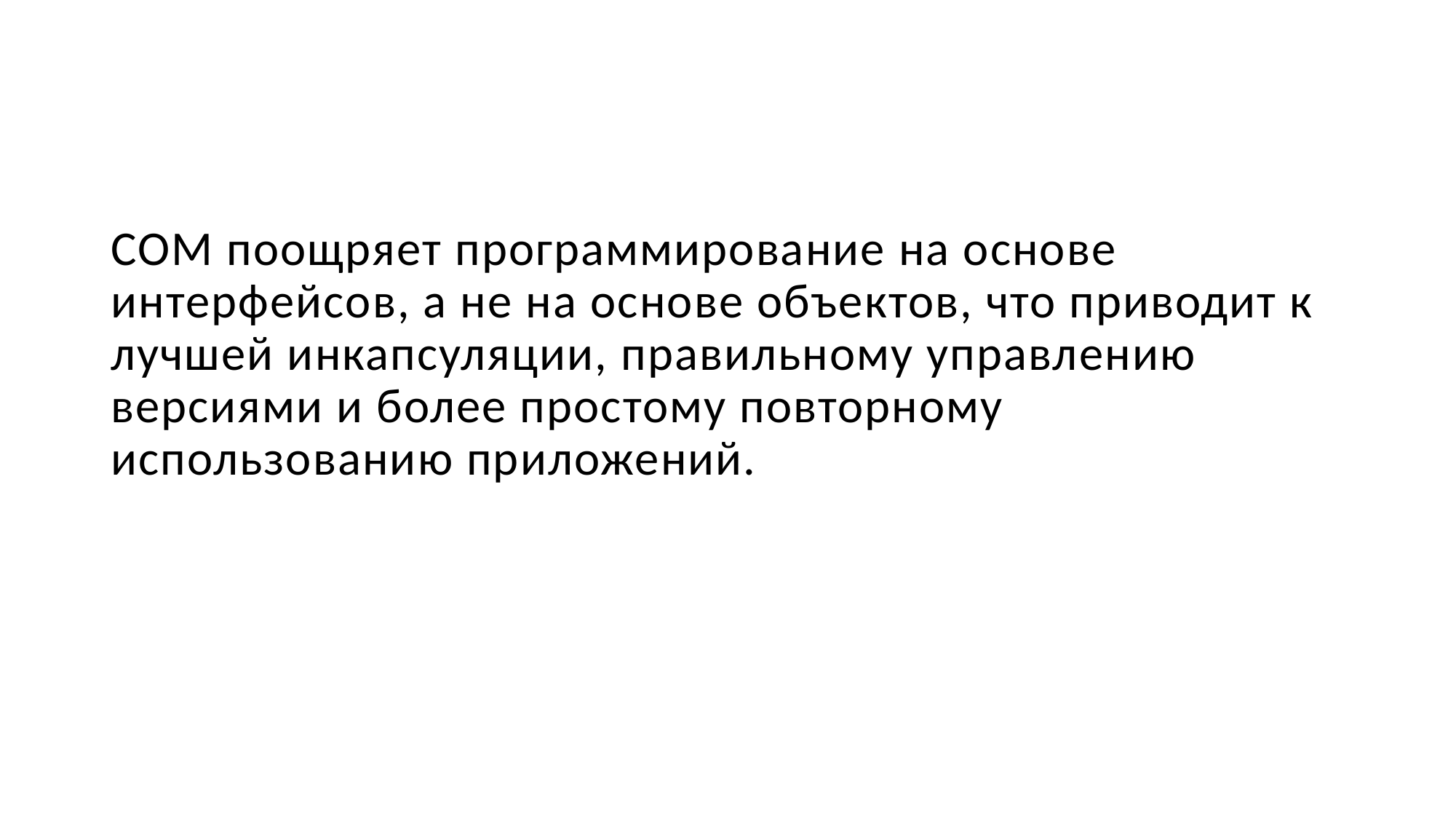

#
COM поощряет программирование на основе интерфейсов, а не на основе объектов, что приводит к лучшей инкапсуляции, правильному управлению версиями и более простому повторному использованию приложений.